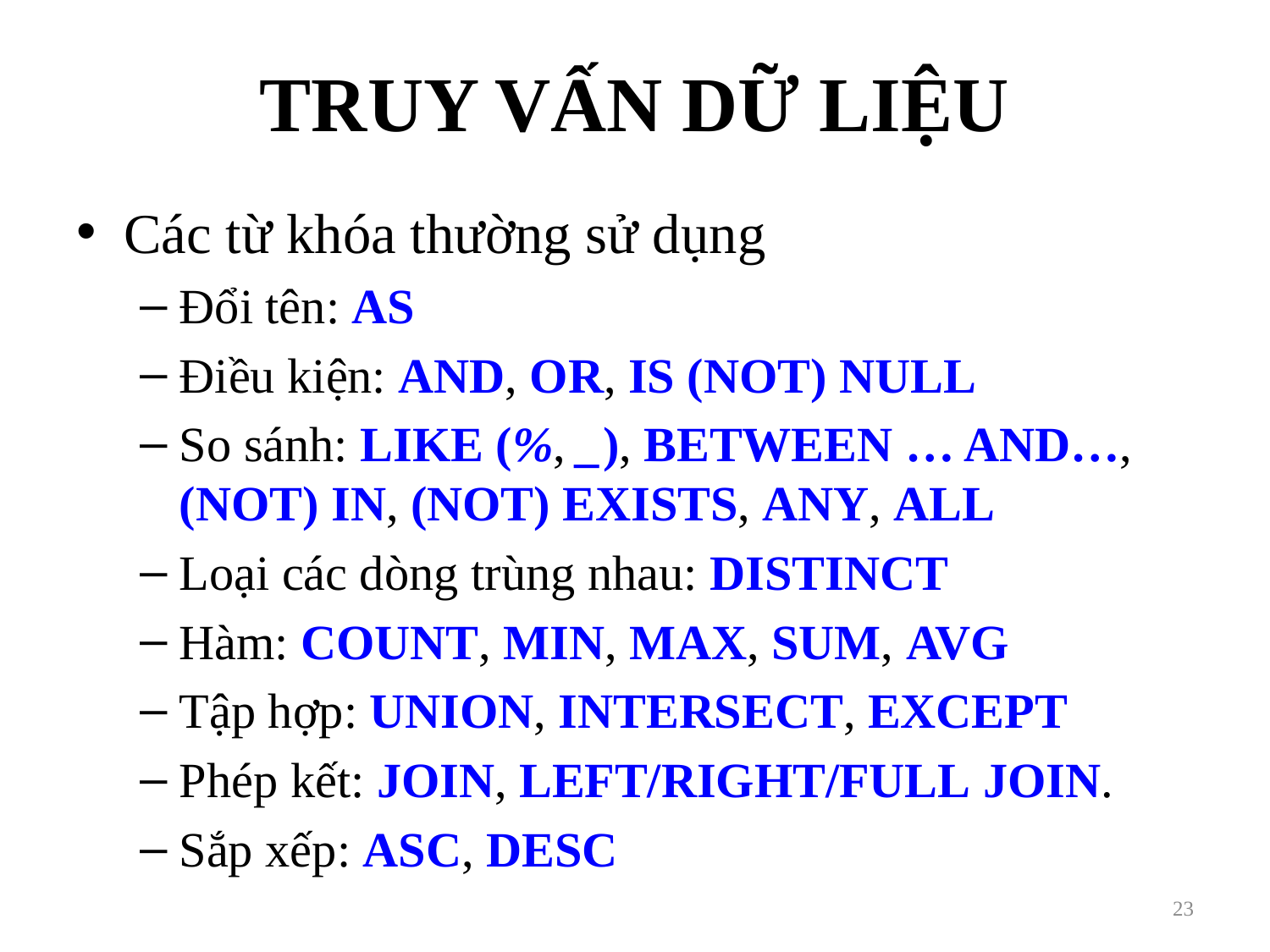

# TRUY VẤN DỮ LIỆU
Các từ khóa thường sử dụng
Đổi tên: AS
Điều kiện: AND, OR, IS (NOT) NULL
So sánh: LIKE (%, _), BETWEEN … AND…, (NOT) IN, (NOT) EXISTS, ANY, ALL
Loại các dòng trùng nhau: DISTINCT
Hàm: COUNT, MIN, MAX, SUM, AVG
Tập hợp: UNION, INTERSECT, EXCEPT
Phép kết: JOIN, LEFT/RIGHT/FULL JOIN.
Sắp xếp: ASC, DESC
23